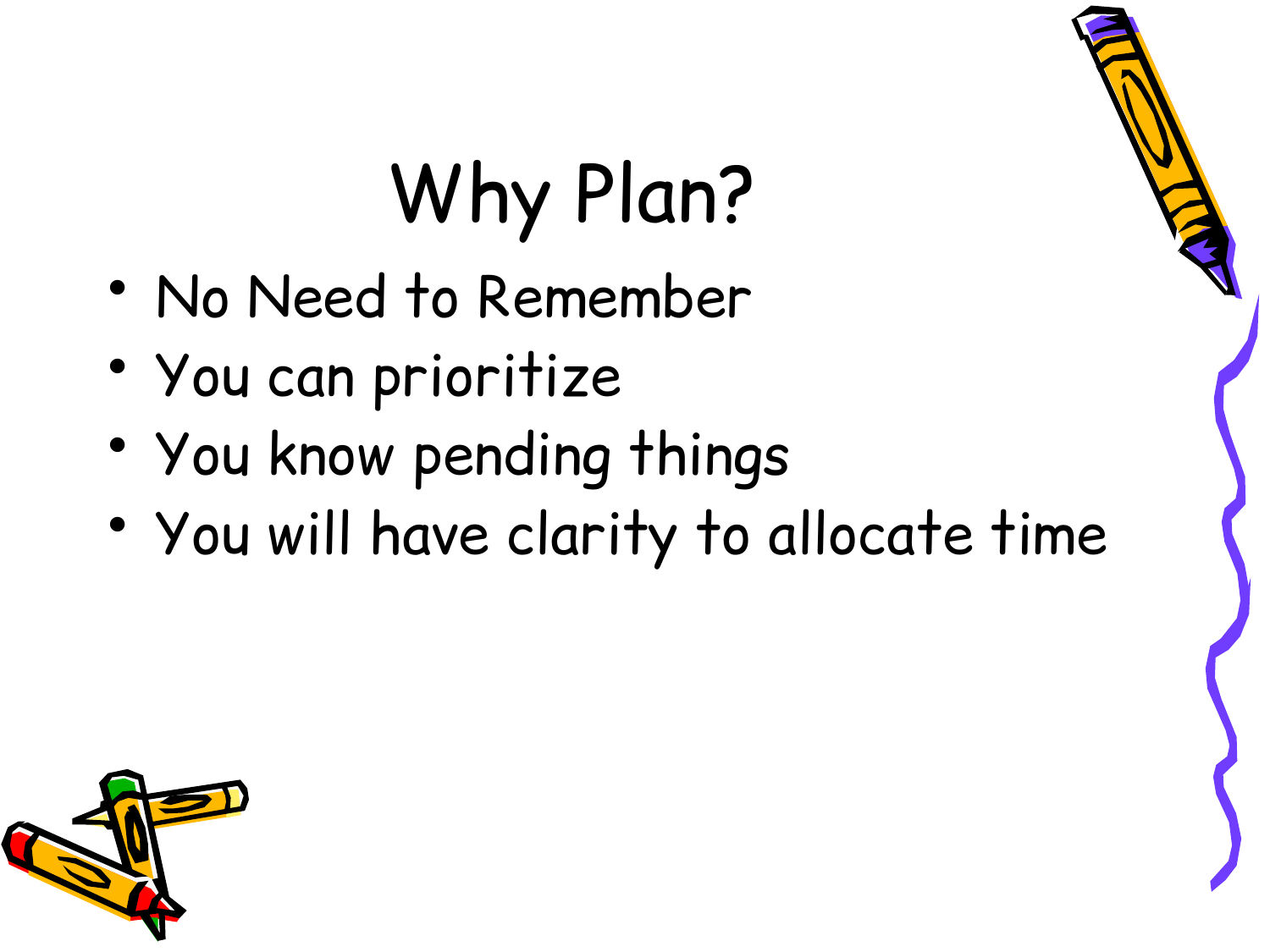

# Why Plan?
No Need to Remember
You can prioritize
You know pending things
You will have clarity to allocate time